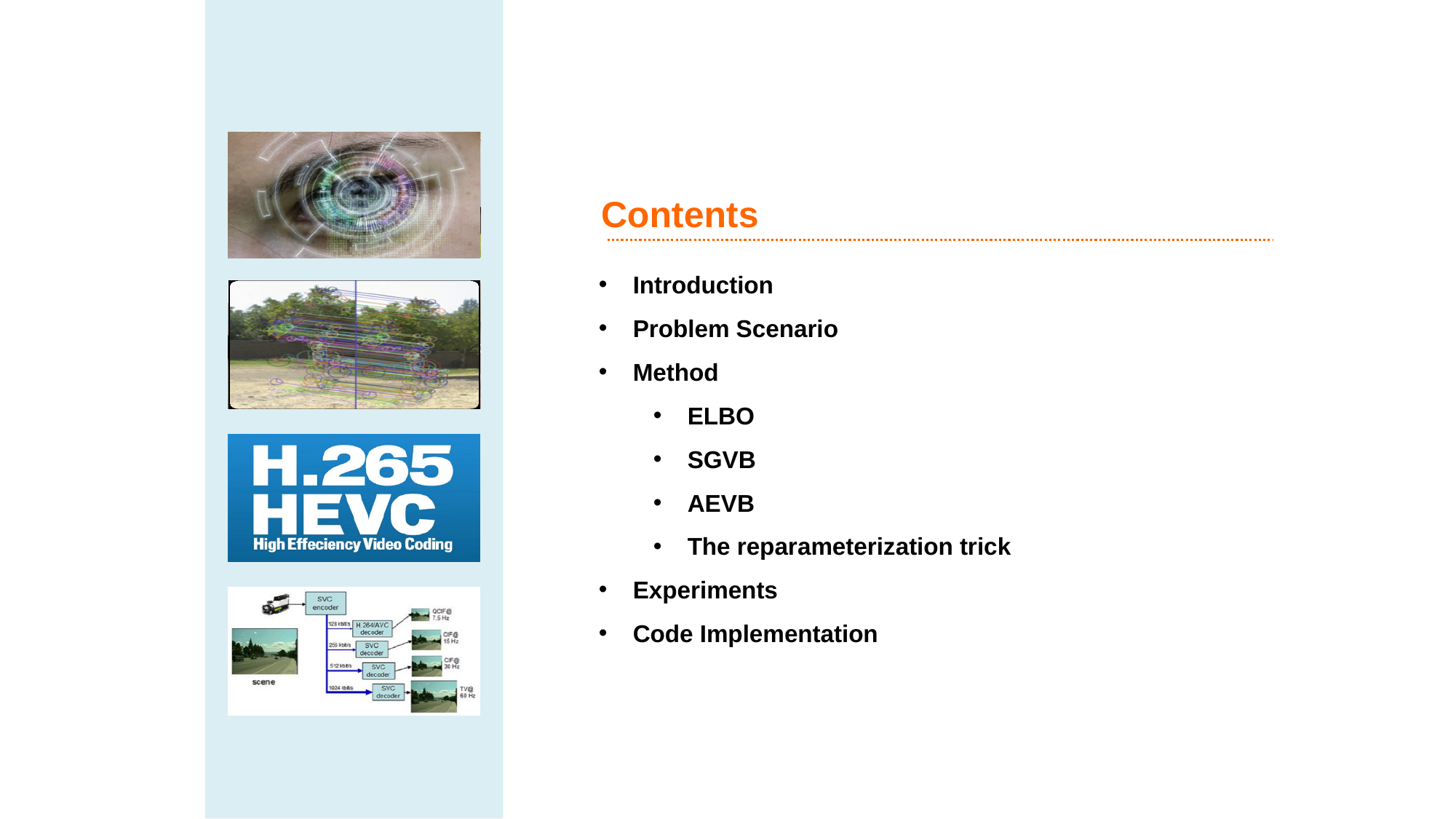

Contents
Introduction
Problem Scenario
Method
ELBO
SGVB
AEVB
The reparameterization trick
Experiments
Code Implementation